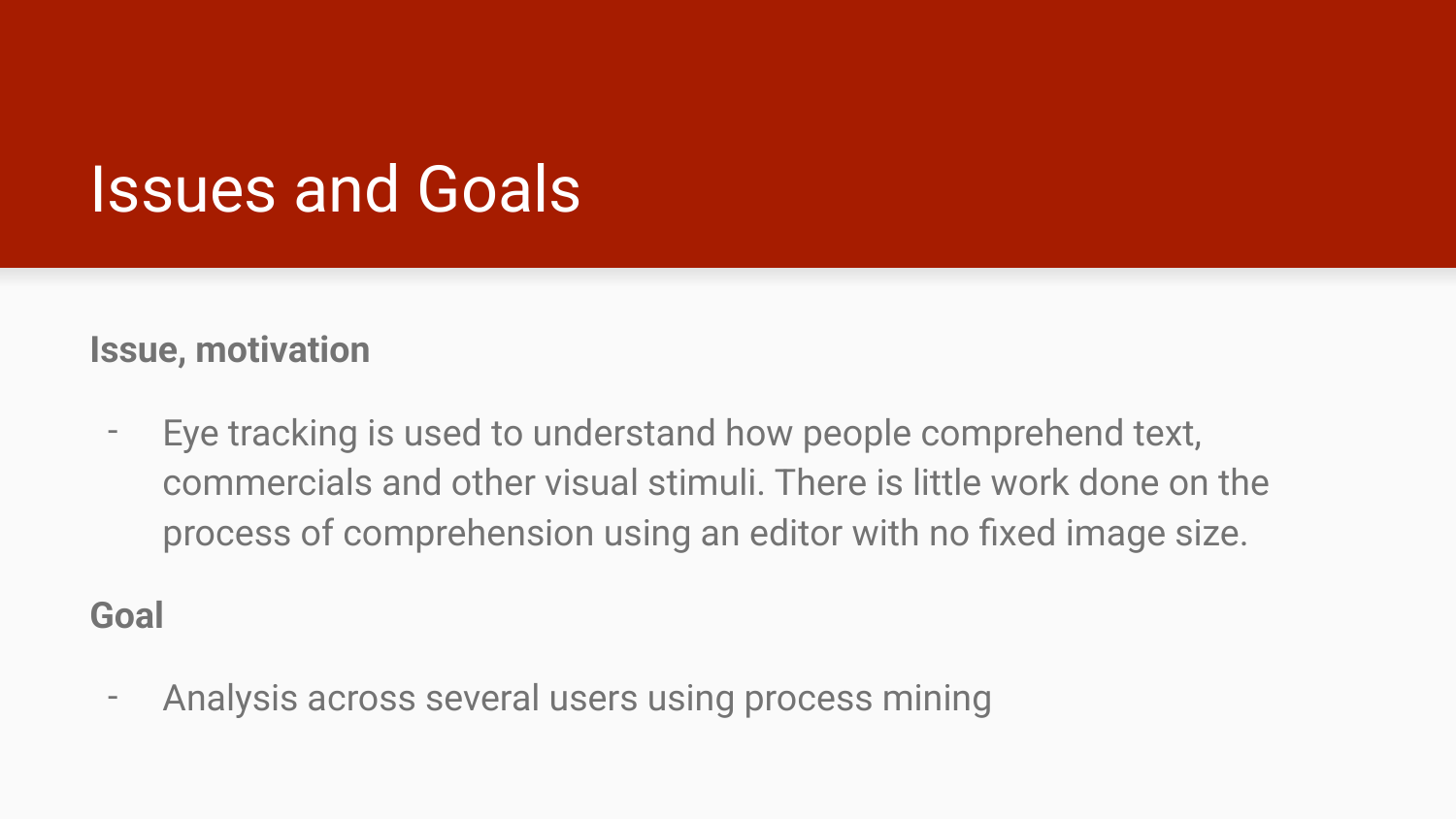

# Issues and Goals
Issue, motivation
Eye tracking is used to understand how people comprehend text, commercials and other visual stimuli. There is little work done on the process of comprehension using an editor with no fixed image size.
Goal
Analysis across several users using process mining